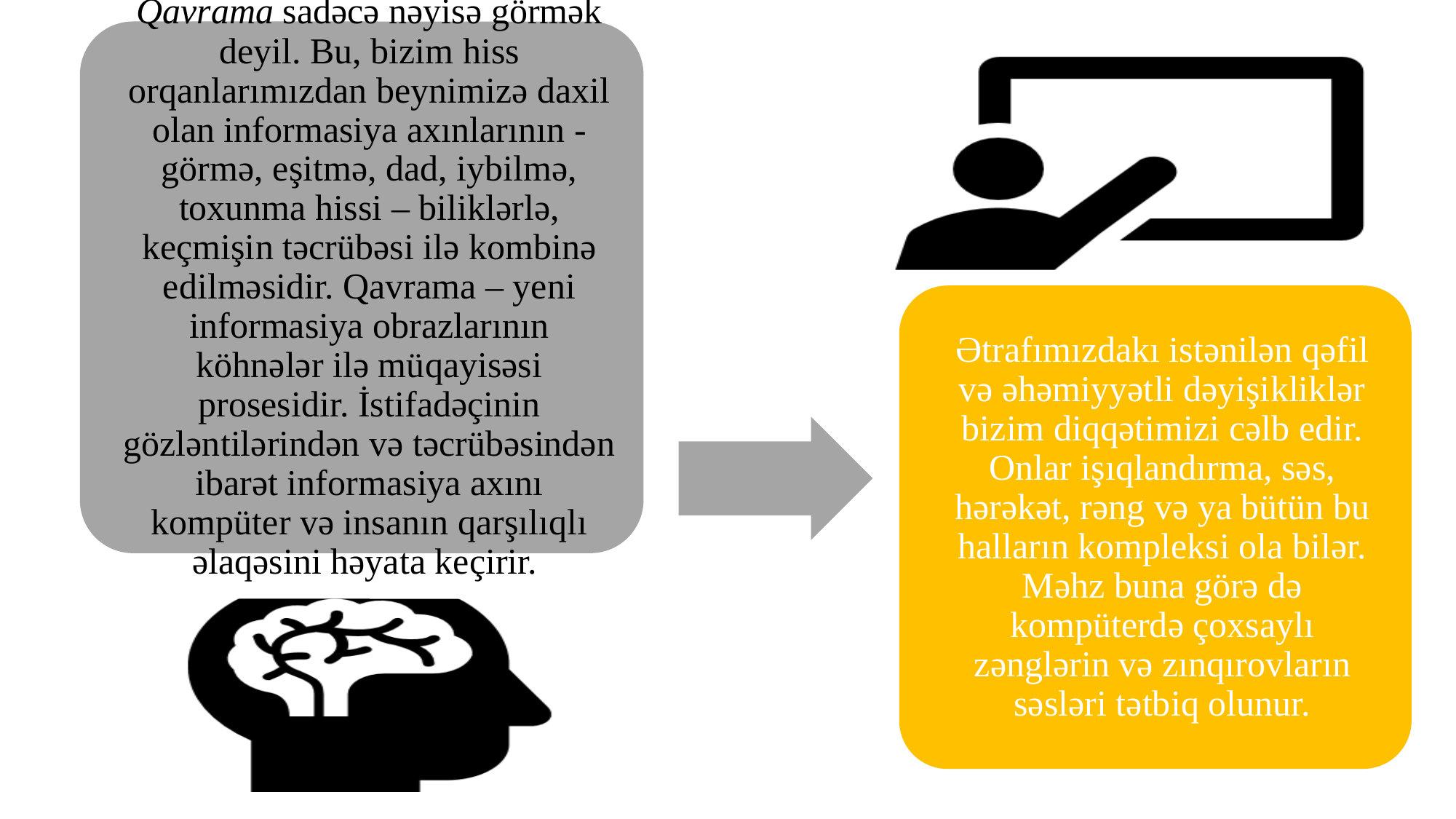

Qavrama sadəcə nəyisə görmək deyil. Bu, bizim hiss orqanlarımızdan beynimizə daxil olan informasiya axınlarının - görmə, eşitmə, dad, iybilmə, toxunma hissi – biliklərlə, keçmişin təcrübəsi ilə kombinə edilməsidir. Qavrama – yeni informasiya obrazlarının köhnələr ilə müqayisəsi prosesidir. İstifadəçinin gözləntilərindən və təcrübəsindən ibarət informasiya axını kompüter və insanın qarşılıqlı əlaqəsini həyata keçirir.

Ətrafımızdakı istənilən qəfil və əhəmiyyətli dəyişikliklər bizim diqqətimizi cəlb edir. Onlar işıqlandırma, səs, hərəkət, rəng və ya bütün bu halların kompleksi ola bilər. Məhz buna görə də kompüterdə çoxsaylı zənglərin və zınqırovların səsləri tətbiq olunur.